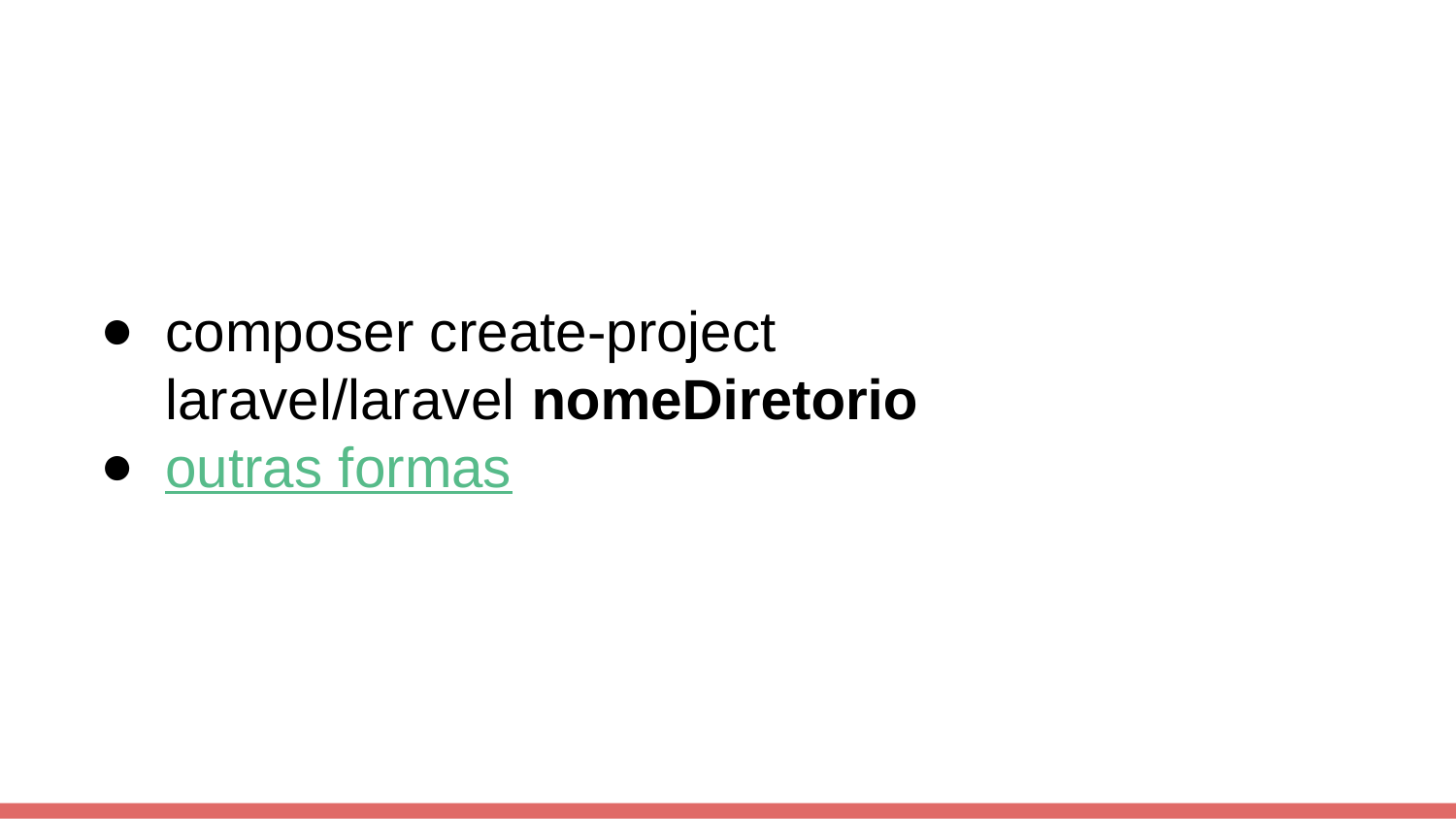

# composer create-project laravel/laravel nomeDiretorio
outras formas